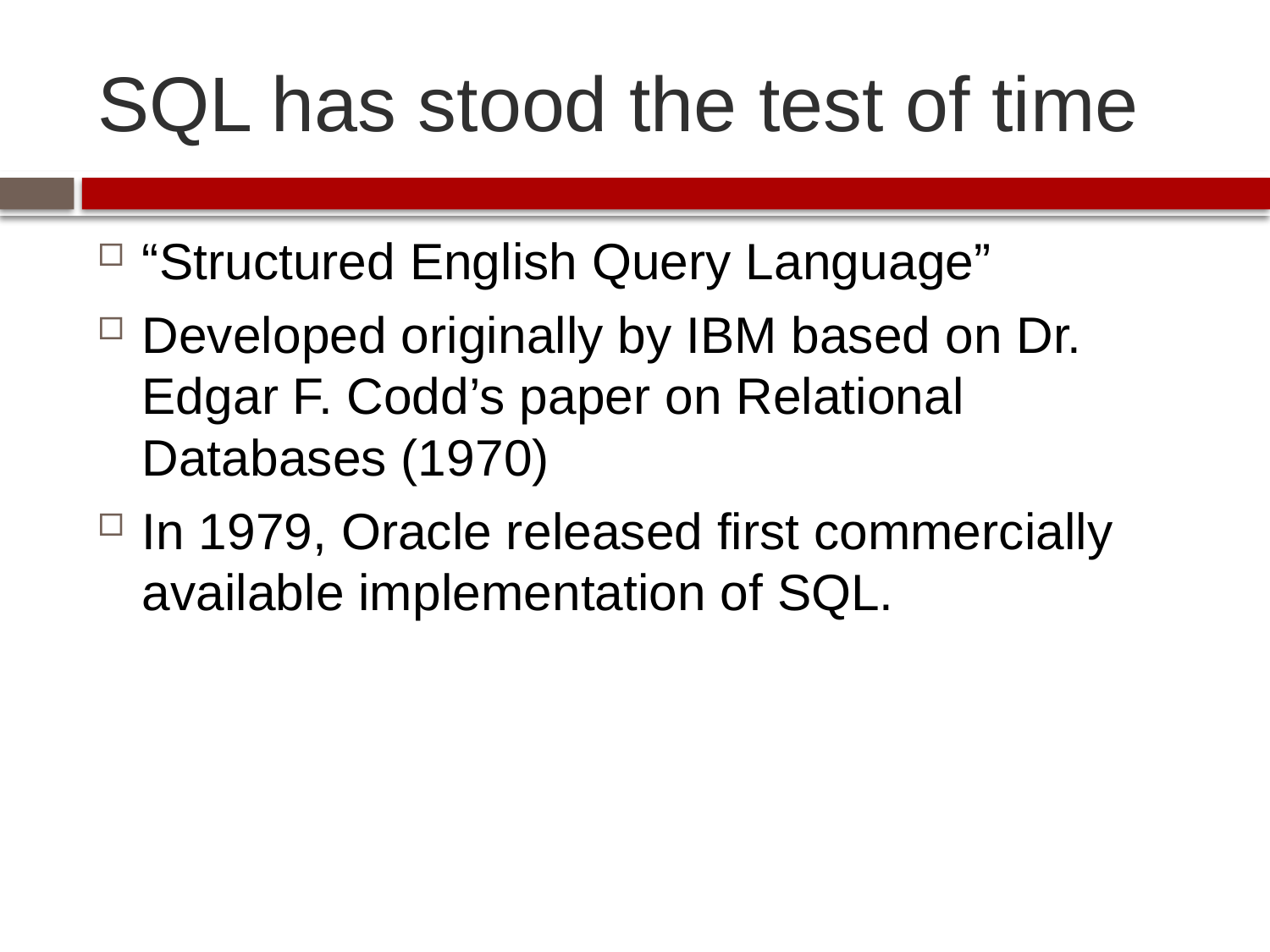

# SQL has stood the test of time
“Structured English Query Language”
Developed originally by IBM based on Dr. Edgar F. Codd’s paper on Relational Databases (1970)
In 1979, Oracle released first commercially available implementation of SQL.